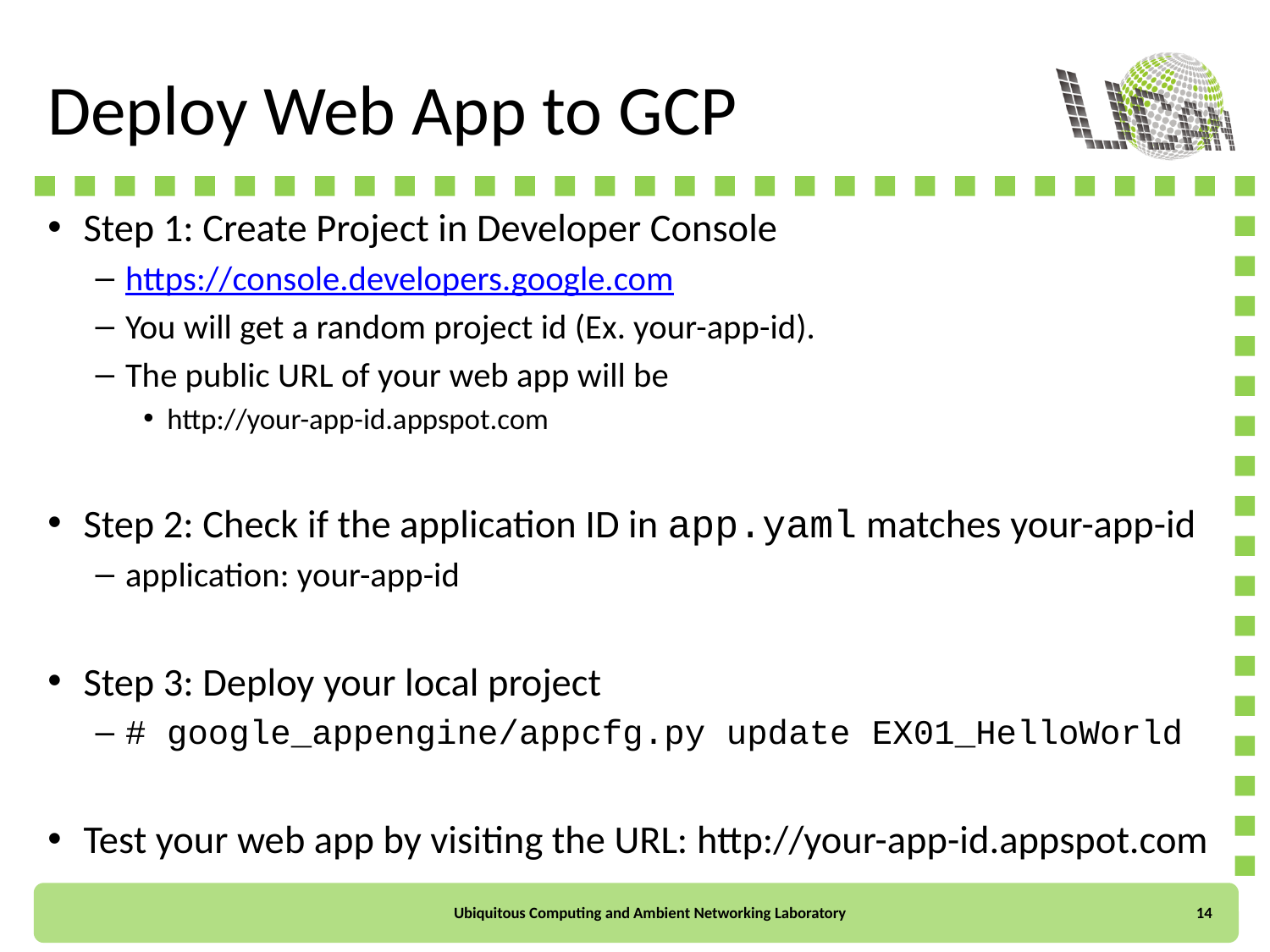

# Deploy Web App to GCP
Step 1: Create Project in Developer Console
https://console.developers.google.com
You will get a random project id (Ex. your-app-id).
The public URL of your web app will be
http://your-app-id.appspot.com

Step 2: Check if the application ID in app.yaml matches your-app-id
application: your-app-id

Step 3: Deploy your local project
# google_appengine/appcfg.py update EX01_HelloWorld

Test your web app by visiting the URL: http://your-app-id.appspot.com
14
Ubiquitous Computing and Ambient Networking Laboratory